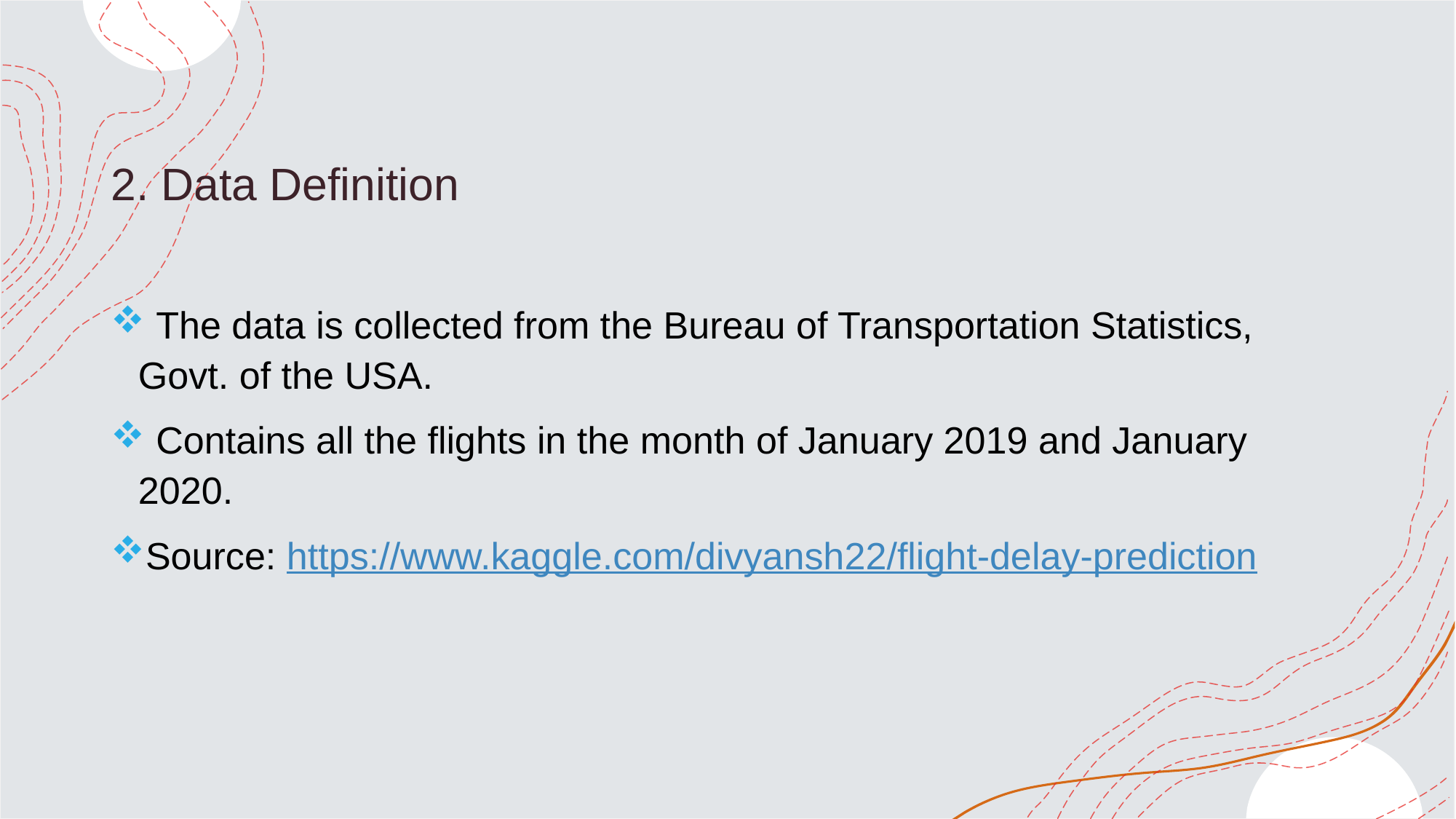

# 2. Data Definition
 The data is collected from the Bureau of Transportation Statistics, Govt. of the USA.
 Contains all the flights in the month of January 2019 and January 2020.
Source: https://www.kaggle.com/divyansh22/flight-delay-prediction